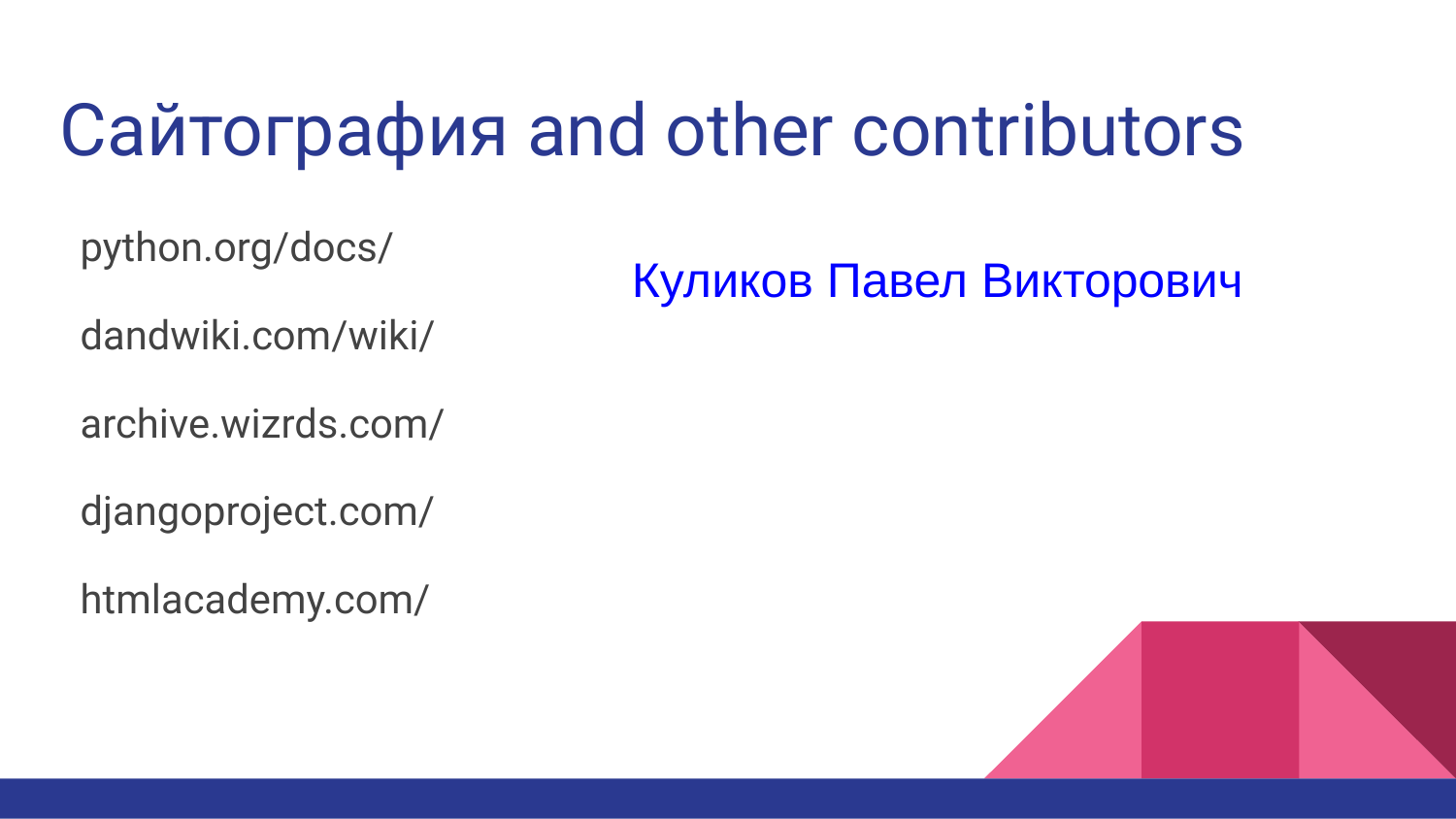

# Сайтография and other contributors
python.org/docs/
dandwiki.com/wiki/
archive.wizrds.com/
djangoproject.com/
htmlacademy.com/
Куликов Павел Викторович